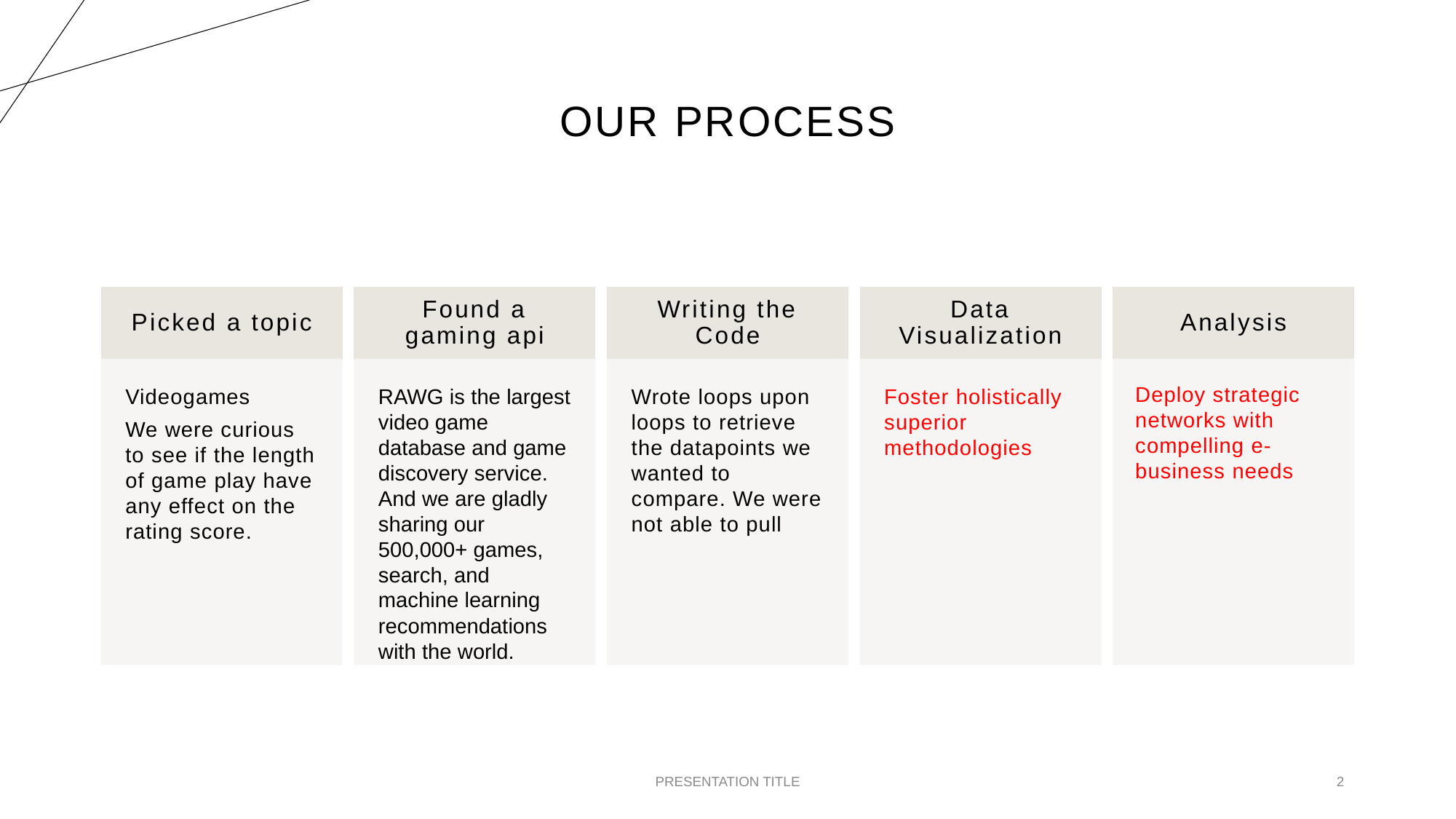

# Our Process
Picked a topic
Videogames
We were curious to see if the length of game play have any effect on the rating score.
Found a gaming api
RAWG is the largest video game database and game discovery service. And we are gladly sharing our 500,000+ games, search, and machine learning recommendations with the world.
Writing the Code
Wrote loops upon loops to retrieve the datapoints we wanted to compare. We were not able to pull
Data Visualization
Foster holistically superior methodologies
Analysis
Deploy strategic networks with compelling e-business needs
PRESENTATION TITLE
2